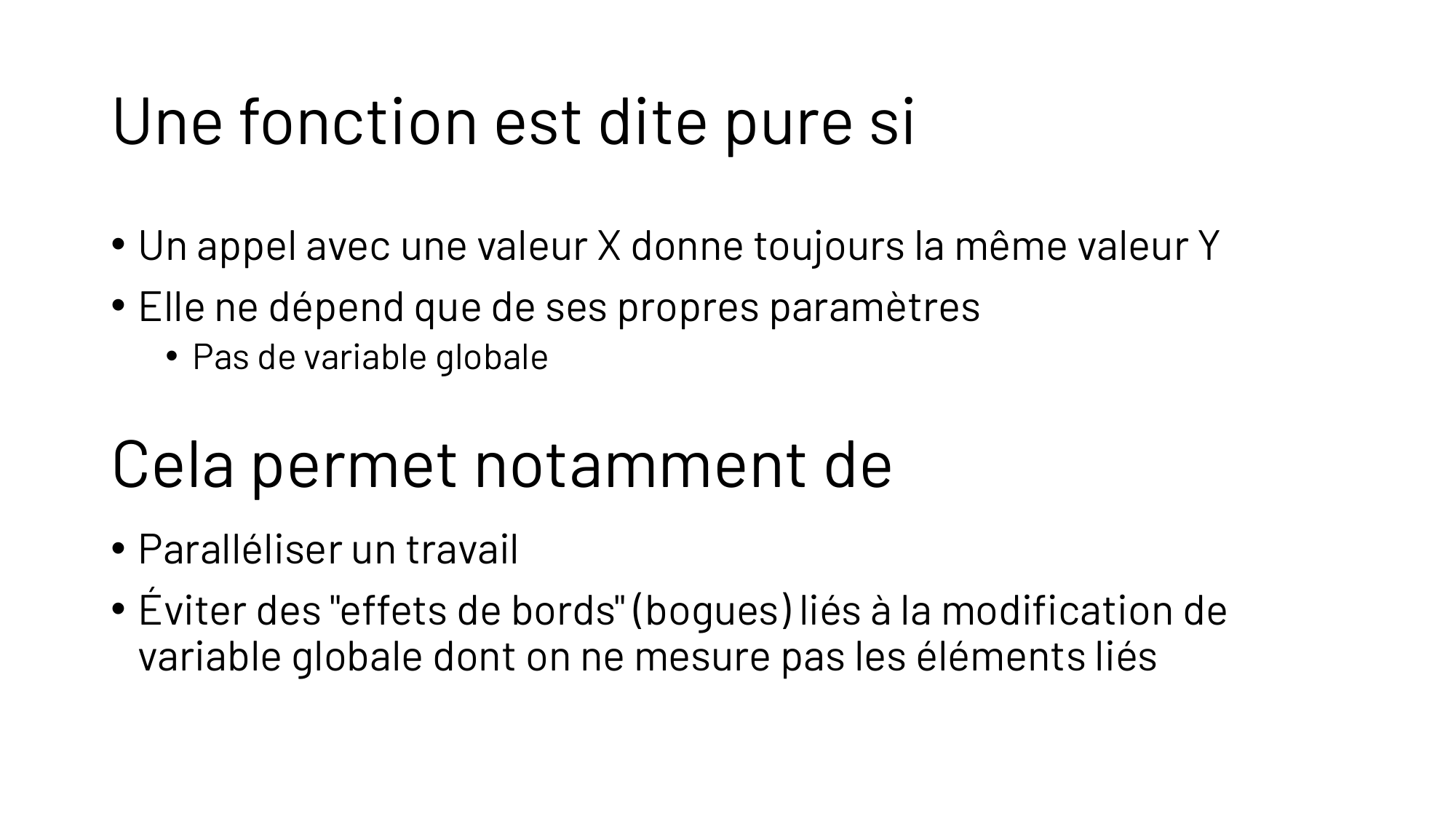

# Une fonction est dite pure si
Un appel avec une valeur X donne toujours la même valeur Y
Elle ne dépend que de ses propres paramètres
Pas de variable globale

Cela permet notamment de
Paralléliser un travail
Éviter des "effets de bords" (bogues) liés à la modification de variable globale dont on ne mesure pas les éléments liés